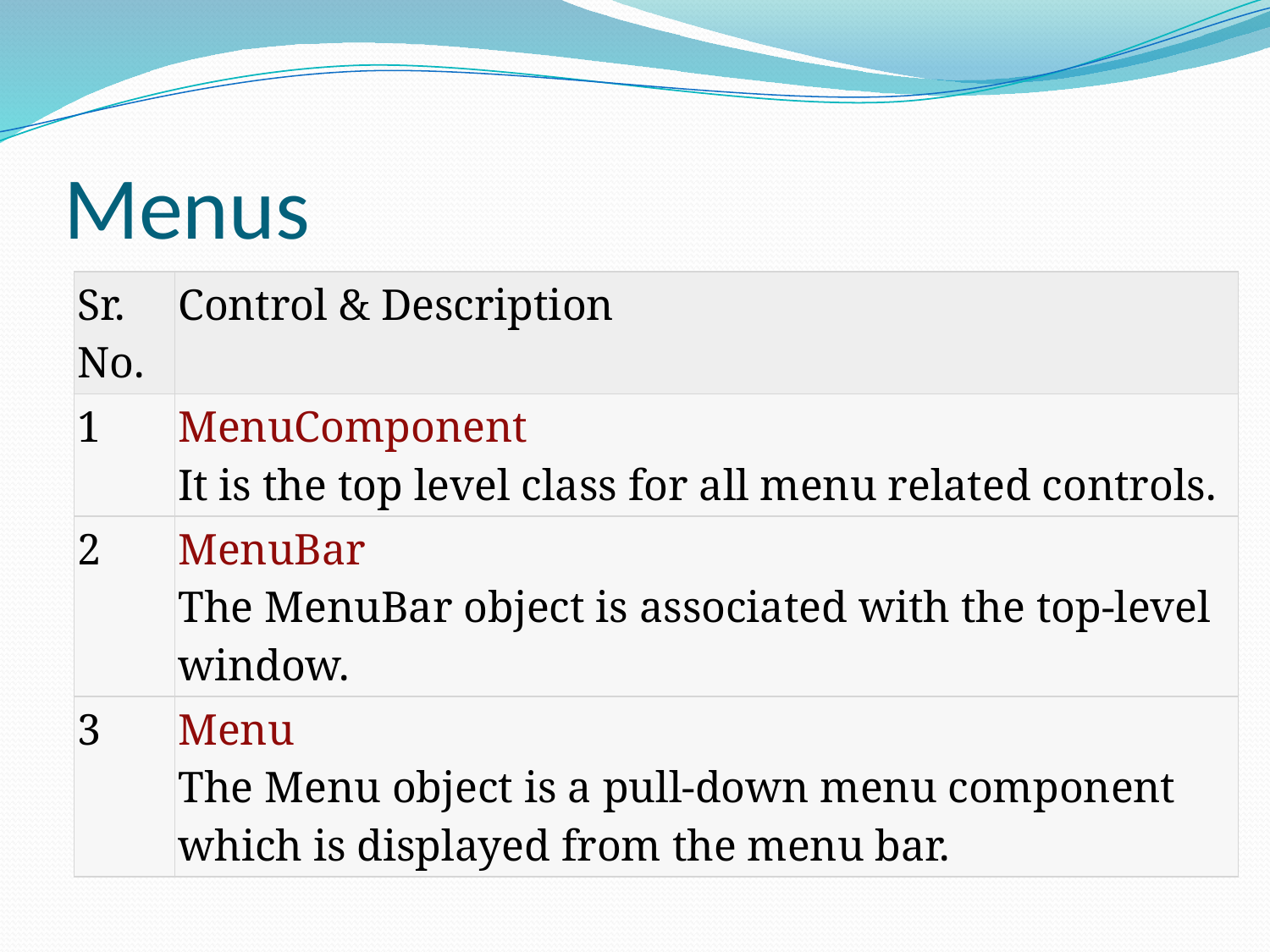

# Menus
| Sr. No. | Control & Description |
| --- | --- |
| 1 | MenuComponent It is the top level class for all menu related controls. |
| 2 | MenuBar The MenuBar object is associated with the top-level window. |
| 3 | Menu The Menu object is a pull-down menu component which is displayed from the menu bar. |